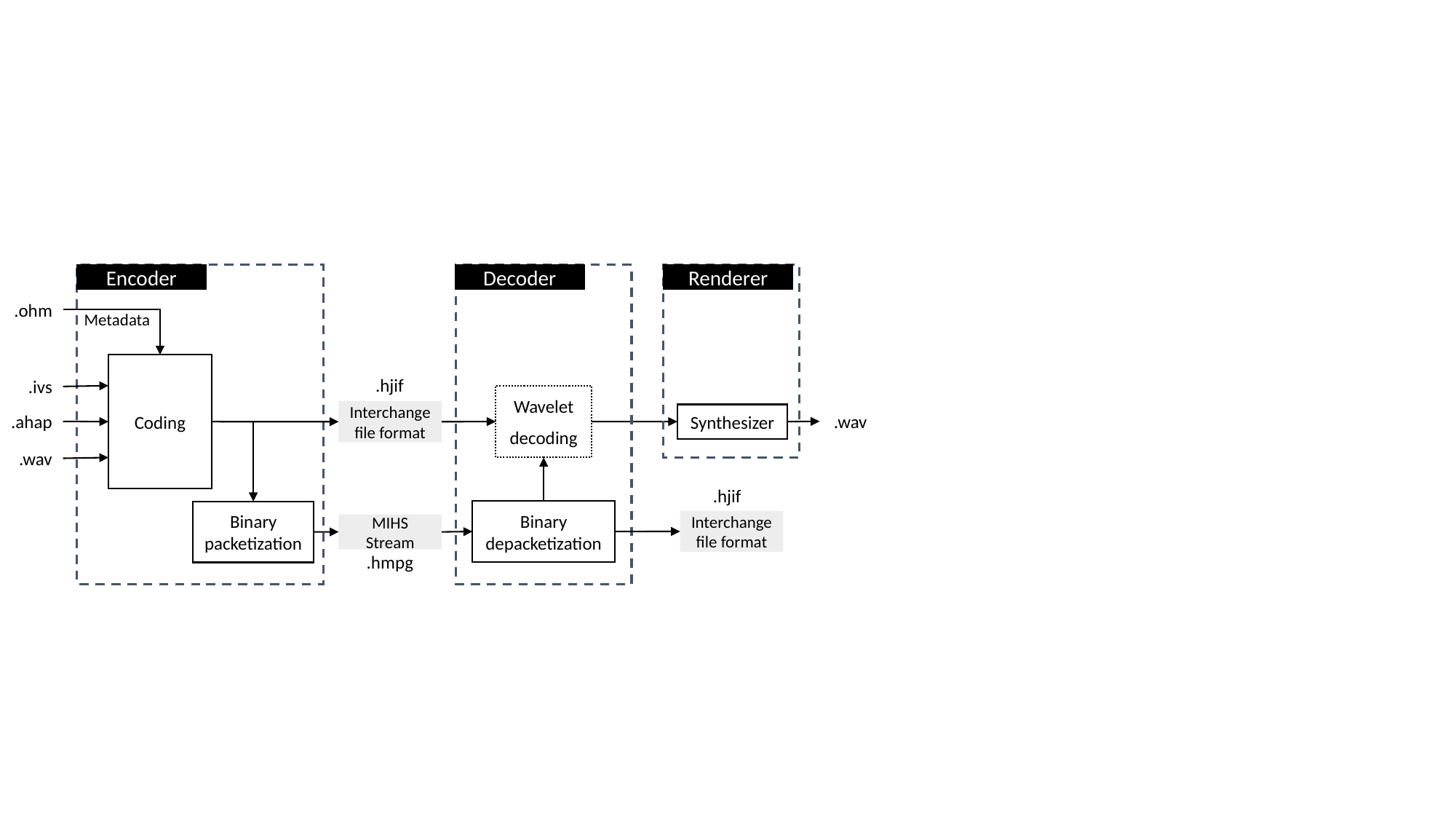

Encoder

Decoder

Renderer
.ohm
Metadata
Coding
.hjif
.ivs
Wavelet
decoding
Interchange file format
Synthesizer
.wav
.ahap
.wav
.hjif
Binary depacketization
Binary packetization
Interchange file format
MIHS Stream
.hmpg